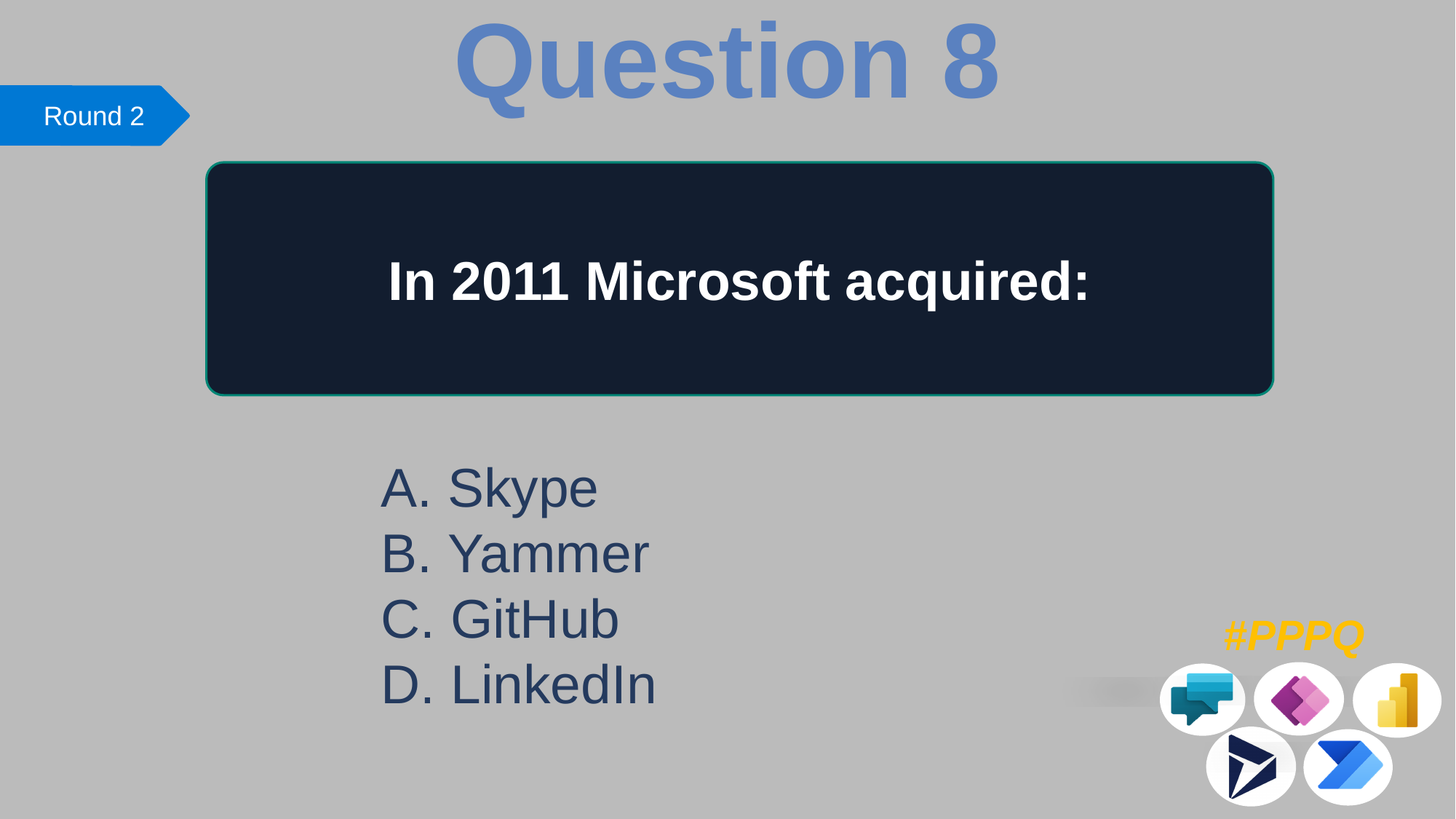

Question 8
In 2011 Microsoft acquired:
 Skype
 Yammer
 GitHub
 LinkedIn